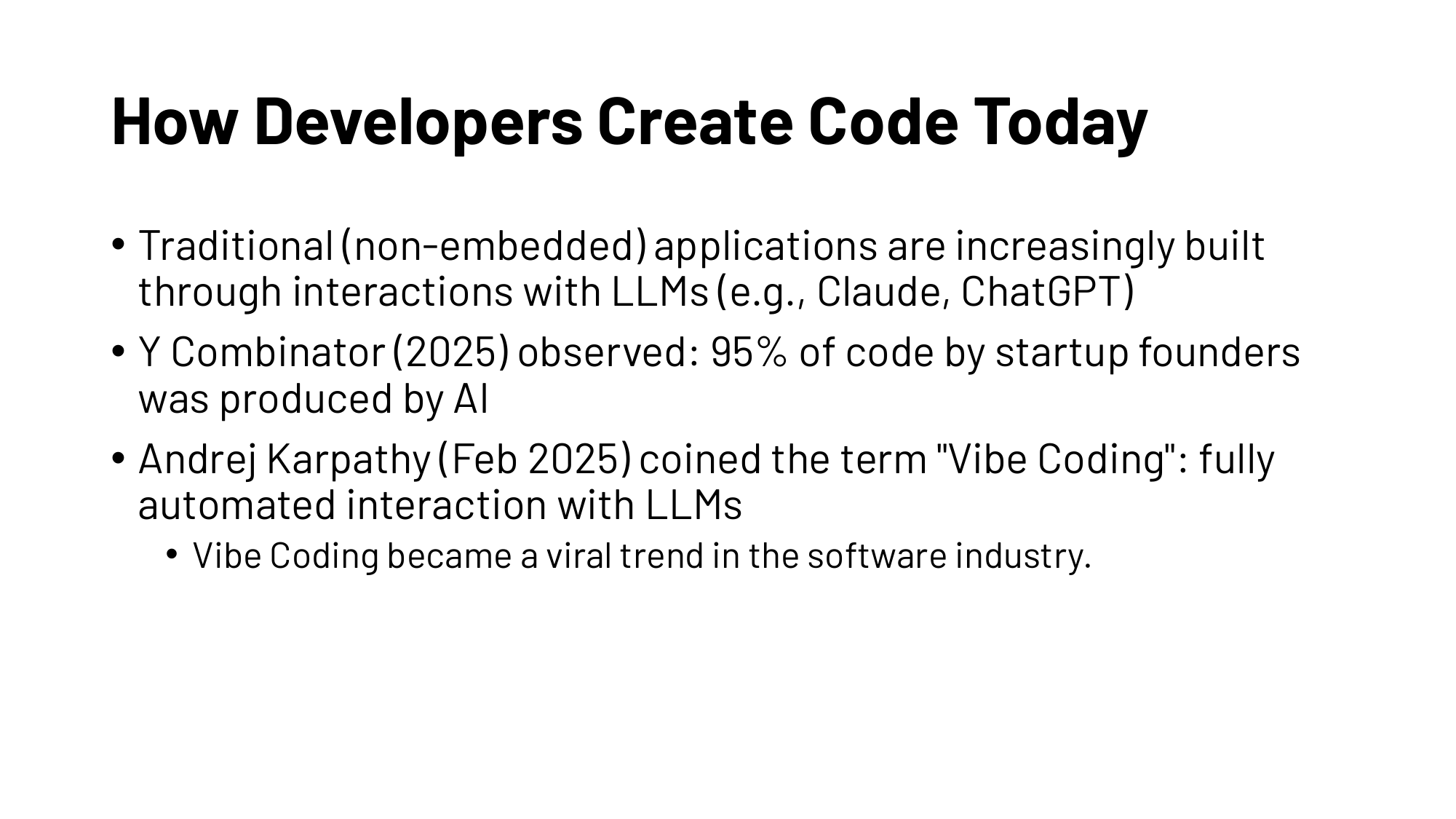

# How Developers Create Code Today
Traditional (non-embedded) applications are increasingly built through interactions with LLMs (e.g., Claude, ChatGPT)
Y Combinator (2025) observed: 95% of code by startup founders was produced by AI
Andrej Karpathy (Feb 2025) coined the term "Vibe Coding": fully automated interaction with LLMs
Vibe Coding became a viral trend in the software industry.